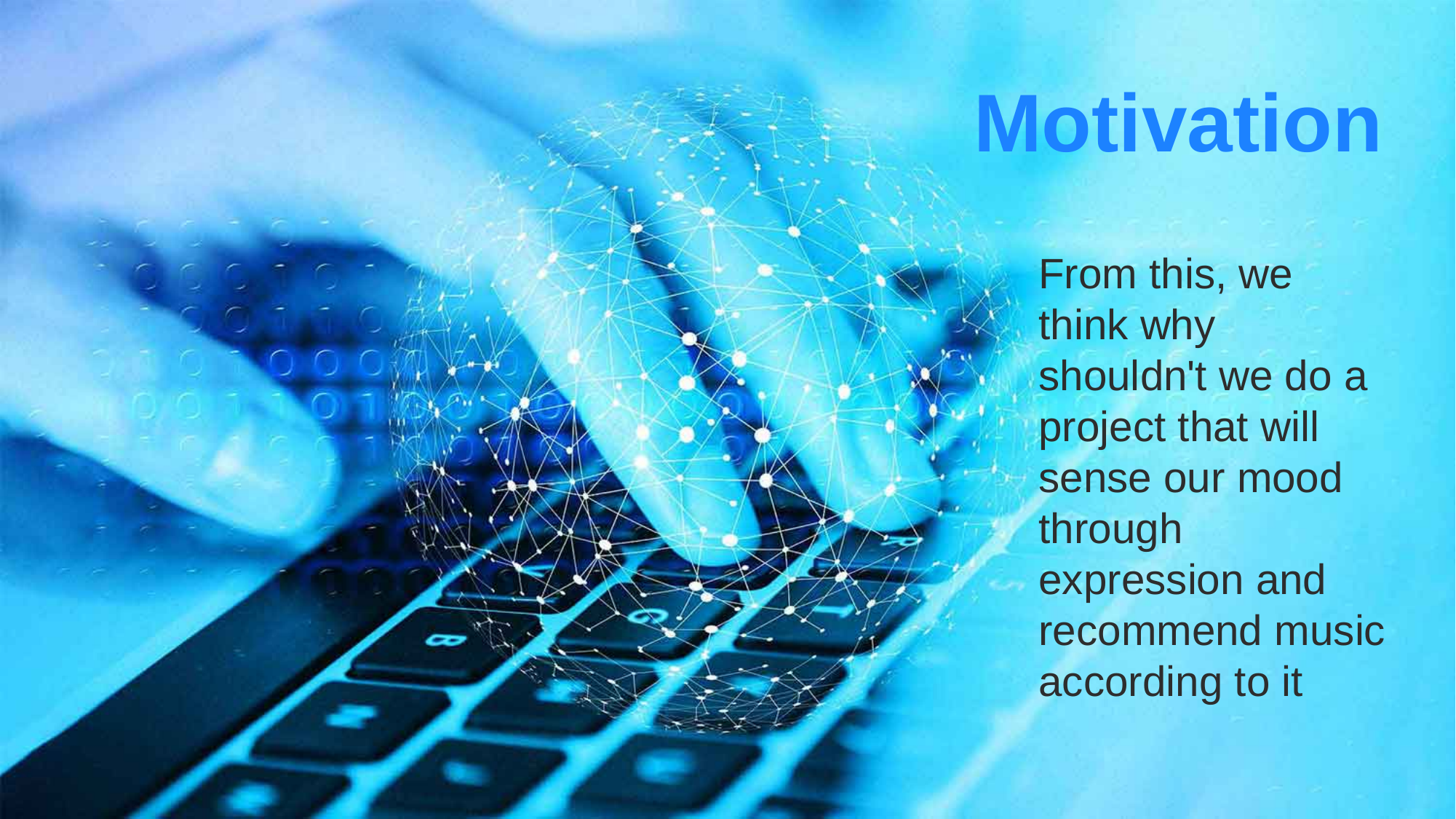

Motivation
From this, we think why shouldn't we do a project that will sense our mood through expression and recommend music according to it